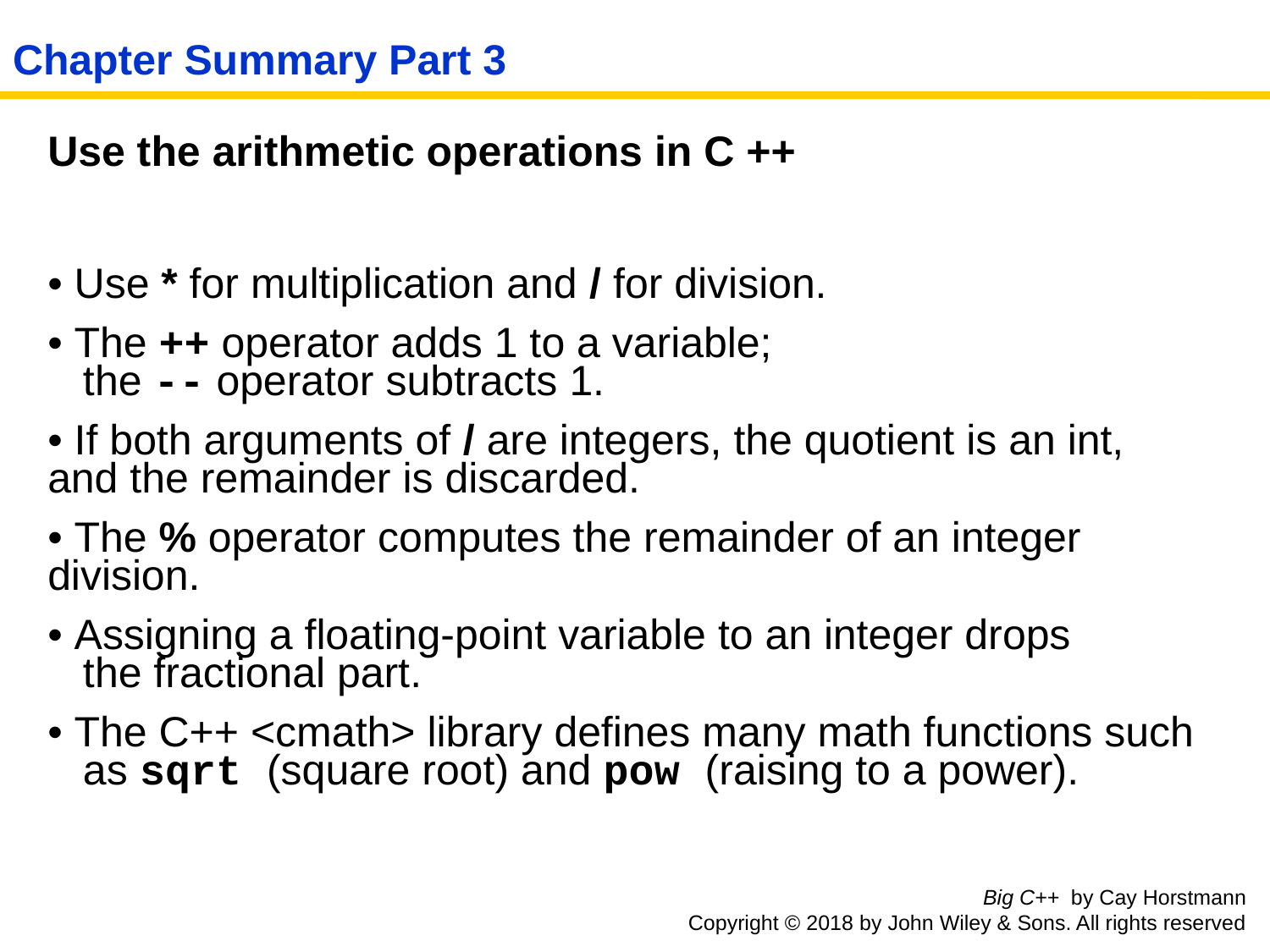

# Chapter Summary Part 3
Use the arithmetic operations in C ++

• Use * for multiplication and / for division.
• The ++ operator adds 1 to a variable;
   the -- operator subtracts 1.
• If both arguments of / are integers, the quotient is an int, and the remainder is discarded.
• The % operator computes the remainder of an integer division.
• Assigning a floating-point variable to an integer drops
   the fractional part.
• The C++ <cmath> library defines many math functions such
   as sqrt (square root) and pow (raising to a power).
Big C++  by Cay Horstmann
Copyright © 2018 by John Wiley & Sons. All rights reserved